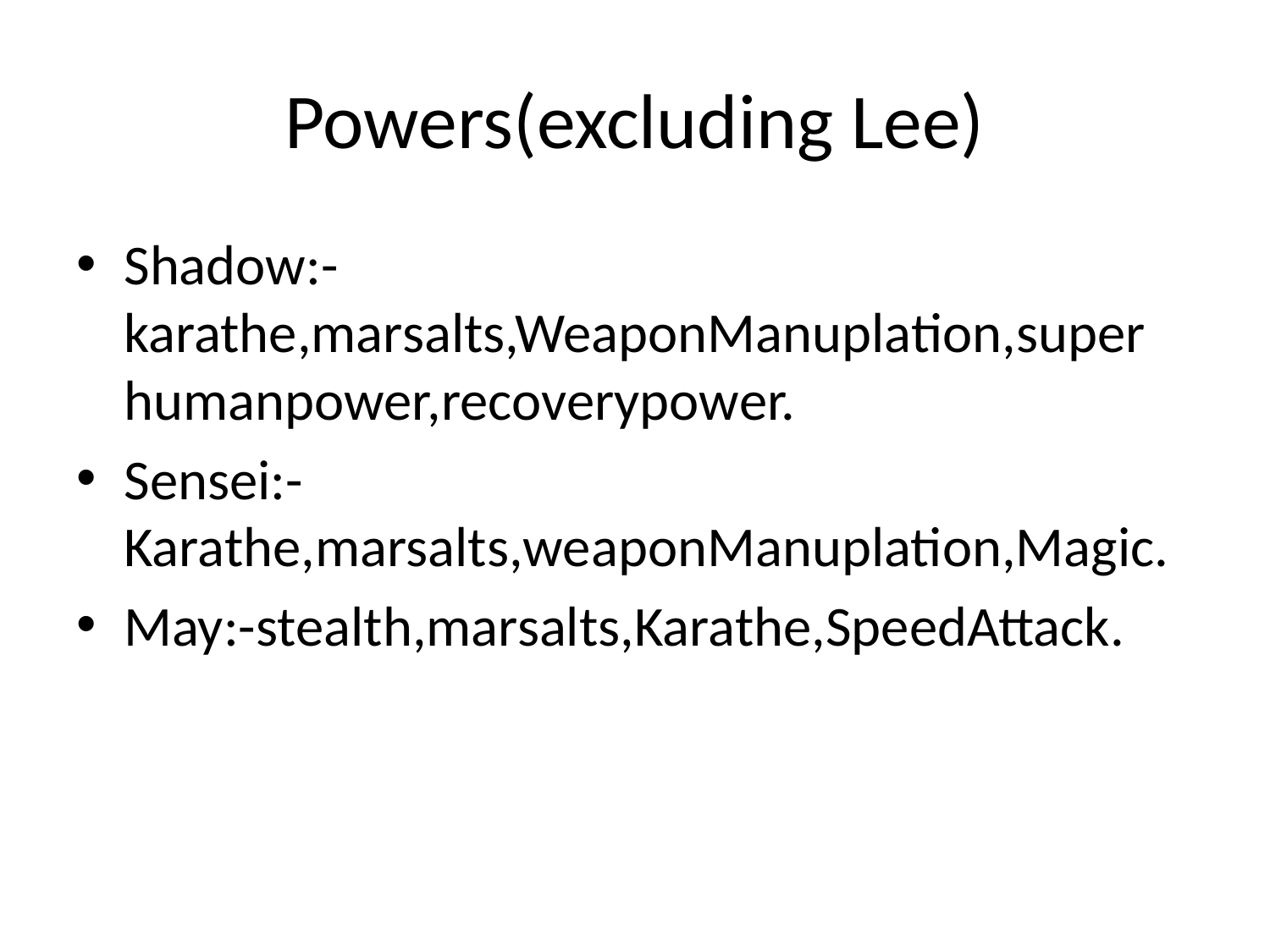

# Powers(excluding Lee)
Shadow:-karathe,marsalts,WeaponManuplation,super humanpower,recoverypower.
Sensei:- Karathe,marsalts,weaponManuplation,Magic.
May:-stealth,marsalts,Karathe,SpeedAttack.